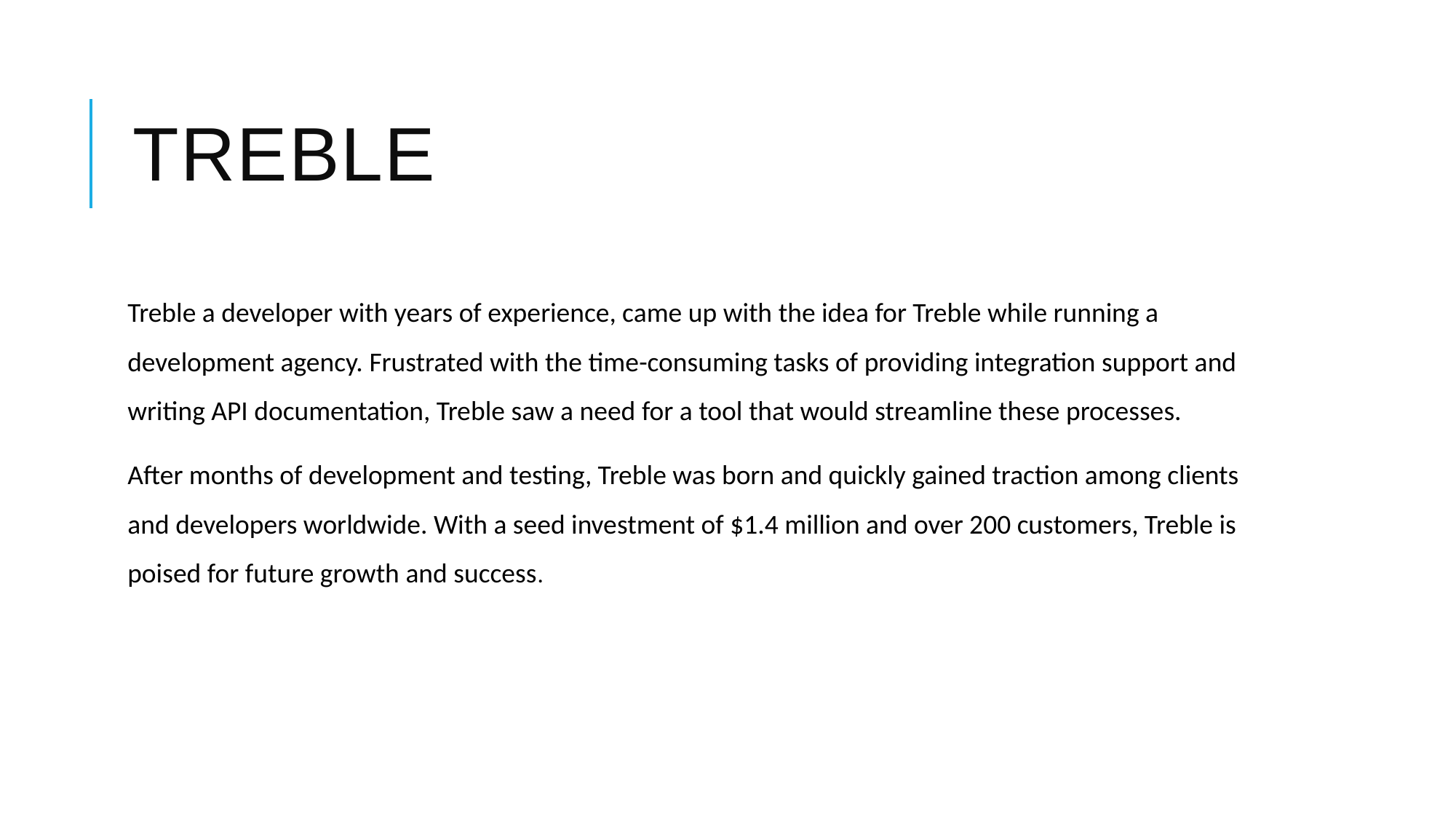

# Treble
Treble a developer with years of experience, came up with the idea for Treble while running a development agency. Frustrated with the time-consuming tasks of providing integration support and writing API documentation, Treble saw a need for a tool that would streamline these processes.
After months of development and testing, Treble was born and quickly gained traction among clients and developers worldwide. With a seed investment of $1.4 million and over 200 customers, Treble is poised for future growth and success.